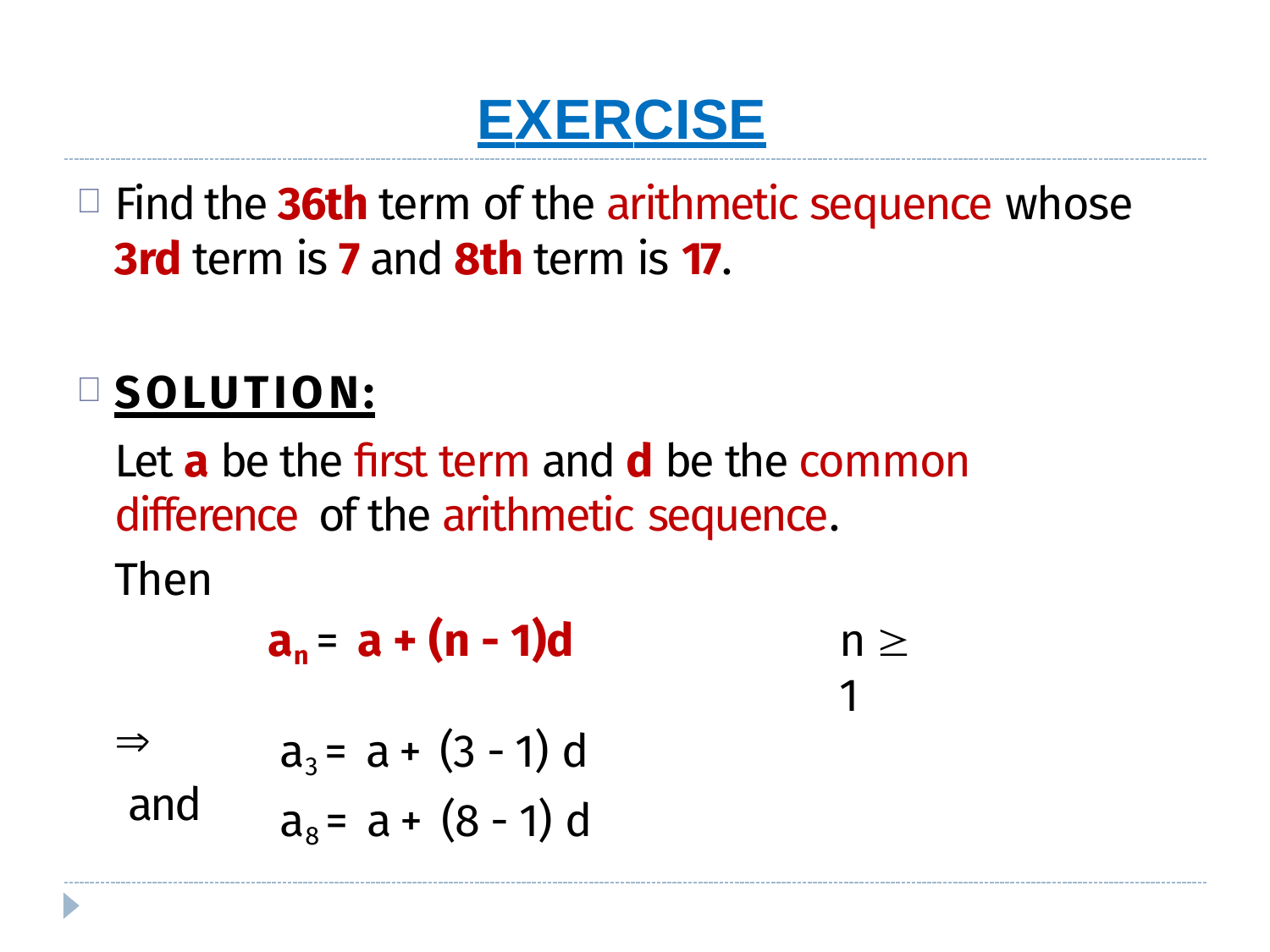

# EXERCISE
Find the 36th term of the arithmetic sequence whose
3rd term is 7 and 8th term is 17.

SOLUTION:
Let a be the first term and d be the common difference  of the arithmetic sequence.
Then
|  | an = a + (n - 1)d | n ≥ 1 |
| --- | --- | --- |
| ⇒ and | a3 = a + (3 - 1) d a8 = a + (8 - 1) d |  |